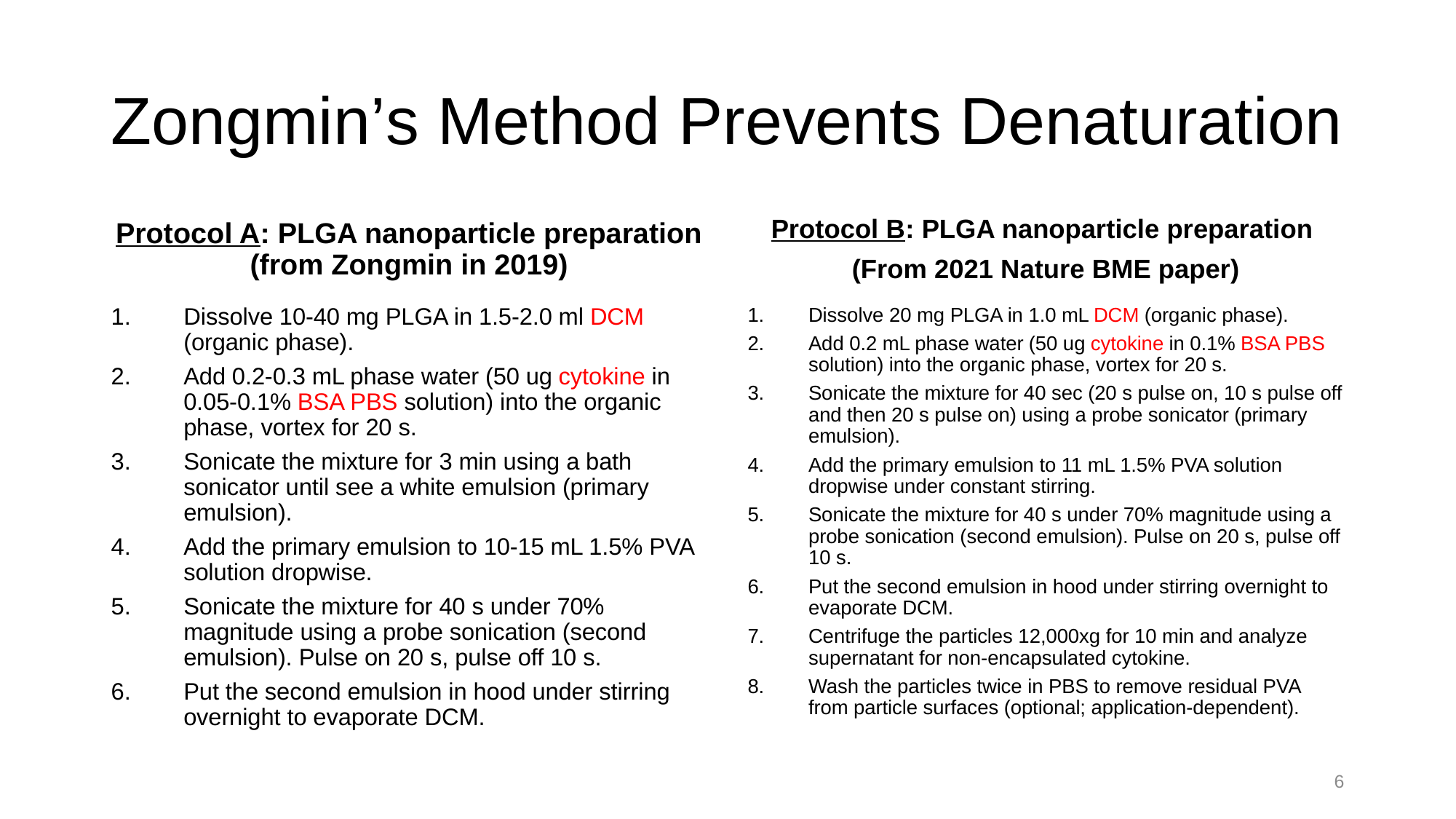

# Zongmin’s Method Prevents Denaturation
Protocol A: PLGA nanoparticle preparation (from Zongmin in 2019)
Protocol B: PLGA nanoparticle preparation
(From 2021 Nature BME paper)
Dissolve 10-40 mg PLGA in 1.5-2.0 ml DCM (organic phase).
Add 0.2-0.3 mL phase water (50 ug cytokine in 0.05-0.1% BSA PBS solution) into the organic phase, vortex for 20 s.
Sonicate the mixture for 3 min using a bath sonicator until see a white emulsion (primary emulsion).
Add the primary emulsion to 10-15 mL 1.5% PVA solution dropwise.
Sonicate the mixture for 40 s under 70% magnitude using a probe sonication (second emulsion). Pulse on 20 s, pulse off 10 s.
Put the second emulsion in hood under stirring overnight to evaporate DCM.
Dissolve 20 mg PLGA in 1.0 mL DCM (organic phase).
Add 0.2 mL phase water (50 ug cytokine in 0.1% BSA PBS solution) into the organic phase, vortex for 20 s.
Sonicate the mixture for 40 sec (20 s pulse on, 10 s pulse off and then 20 s pulse on) using a probe sonicator (primary emulsion).
Add the primary emulsion to 11 mL 1.5% PVA solution dropwise under constant stirring.
Sonicate the mixture for 40 s under 70% magnitude using a probe sonication (second emulsion). Pulse on 20 s, pulse off 10 s.
Put the second emulsion in hood under stirring overnight to evaporate DCM.
Centrifuge the particles 12,000xg for 10 min and analyze supernatant for non-encapsulated cytokine.
Wash the particles twice in PBS to remove residual PVA from particle surfaces (optional; application-dependent).

6